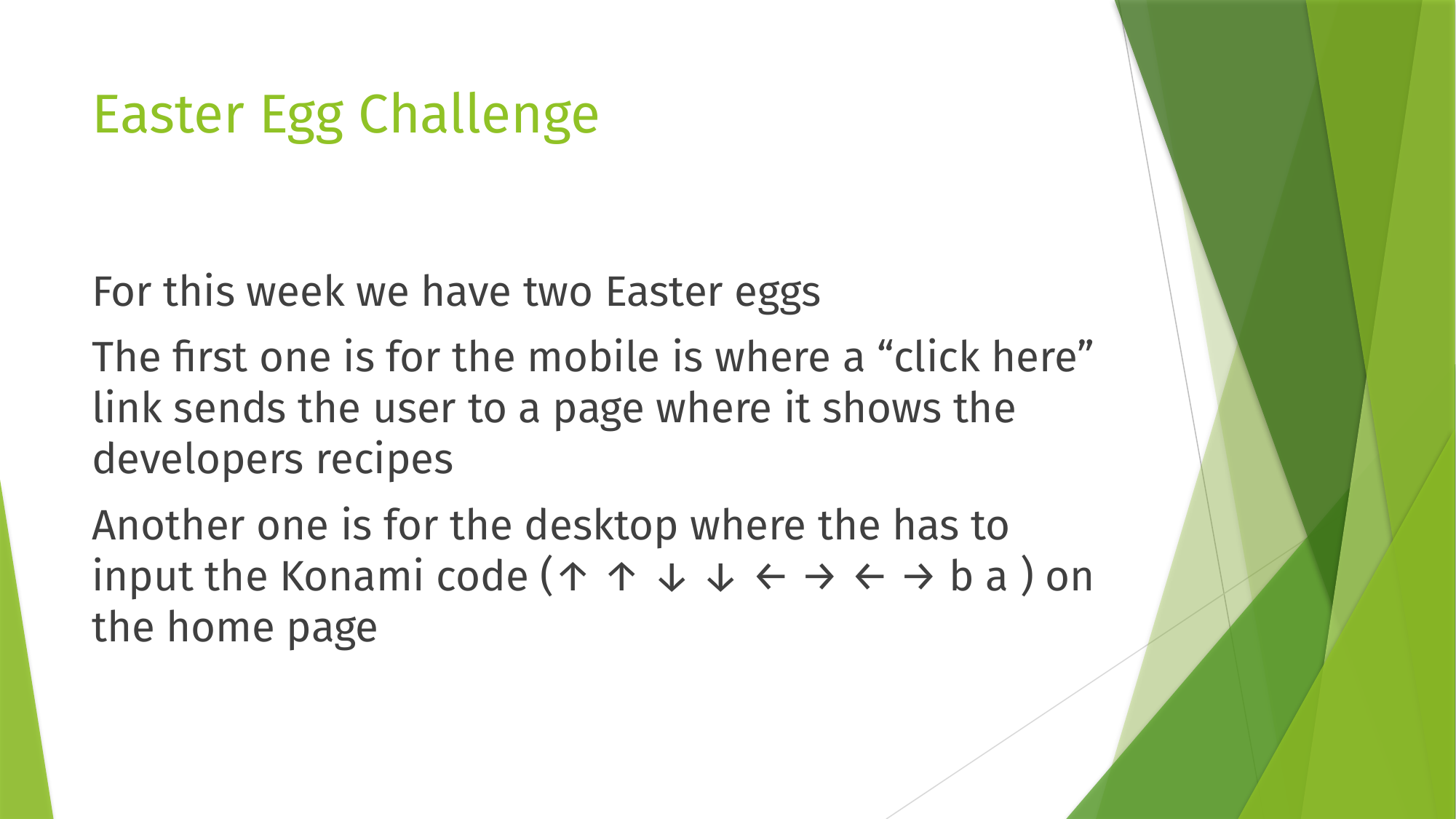

# Easter Egg Challenge
For this week we have two Easter eggs
The first one is for the mobile is where a “click here” link sends the user to a page where it shows the developers recipes
Another one is for the desktop where the has to input the Konami code (↑ ↑ ↓ ↓ ← → ← → b a ) on the home page